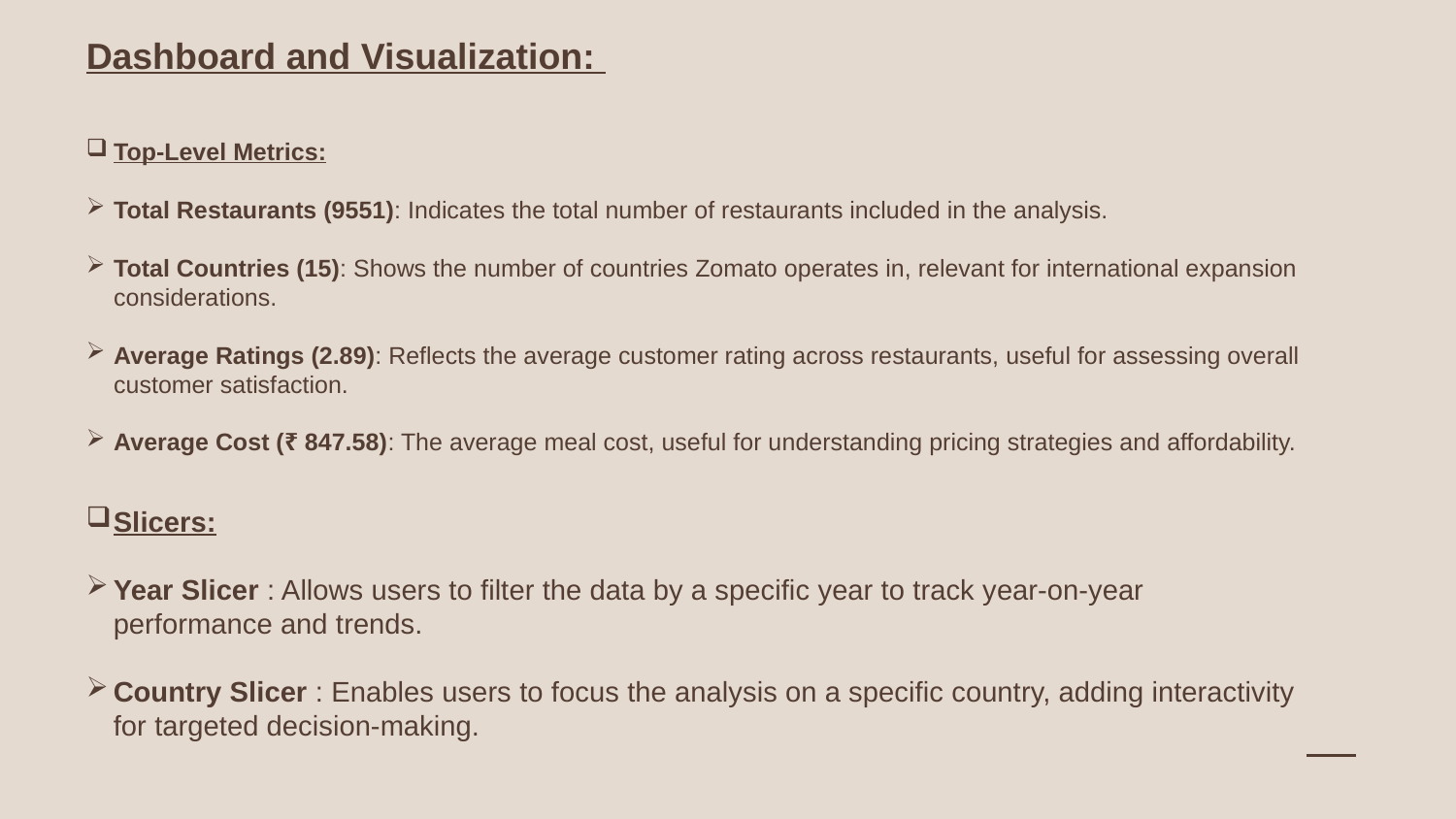

Dashboard and Visualization:

Top-Level Metrics:

Total Restaurants (9551): Indicates the total number of restaurants included in the analysis.

Total Countries (15): Shows the number of countries Zomato operates in, relevant for international expansion considerations.

Average Ratings (2.89): Reflects the average customer rating across restaurants, useful for assessing overall customer satisfaction.

Average Cost (₹ 847.58): The average meal cost, useful for understanding pricing strategies and affordability.

Slicers:

Year Slicer : Allows users to filter the data by a specific year to track year-on-year performance and trends.

Country Slicer : Enables users to focus the analysis on a specific country, adding interactivity for targeted decision-making.